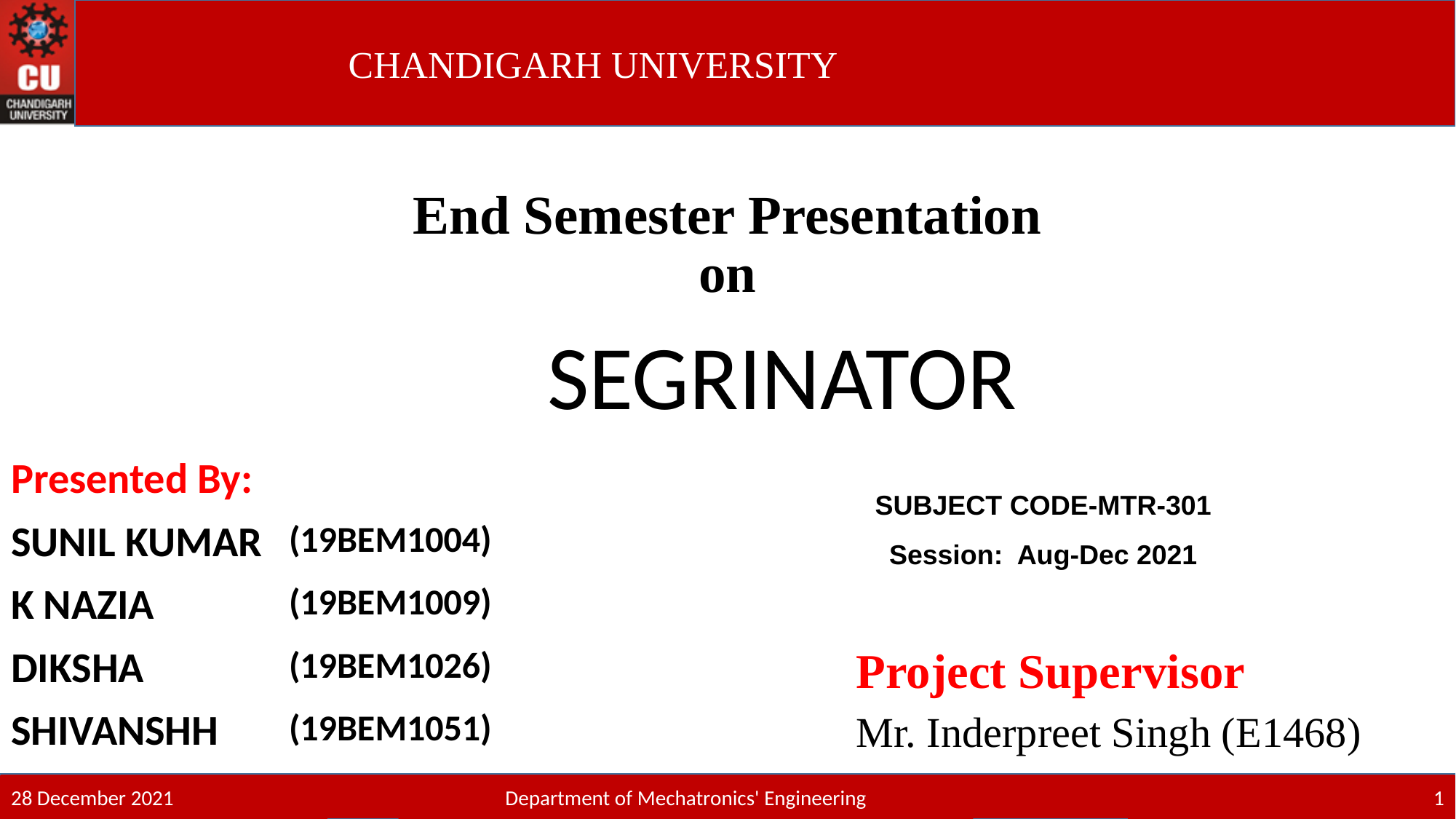

# End Semester Presentation
on
	SEGRINATOR
| Presented By: |  |
| --- | --- |
| SUNIL KUMAR | (19BEM1004) |
| K NAZIA | (19BEM1009) |
| DIKSHA | (19BEM1026) |
| SHIVANSHH | (19BEM1051) |
SUBJECT CODE-MTR-301
Session:  Aug-Dec 2021
| Project Supervisor |
| --- |
| Mr. Inderpreet Singh (E1468) |
28 December 2021
Department of Mechatronics' Engineering
1